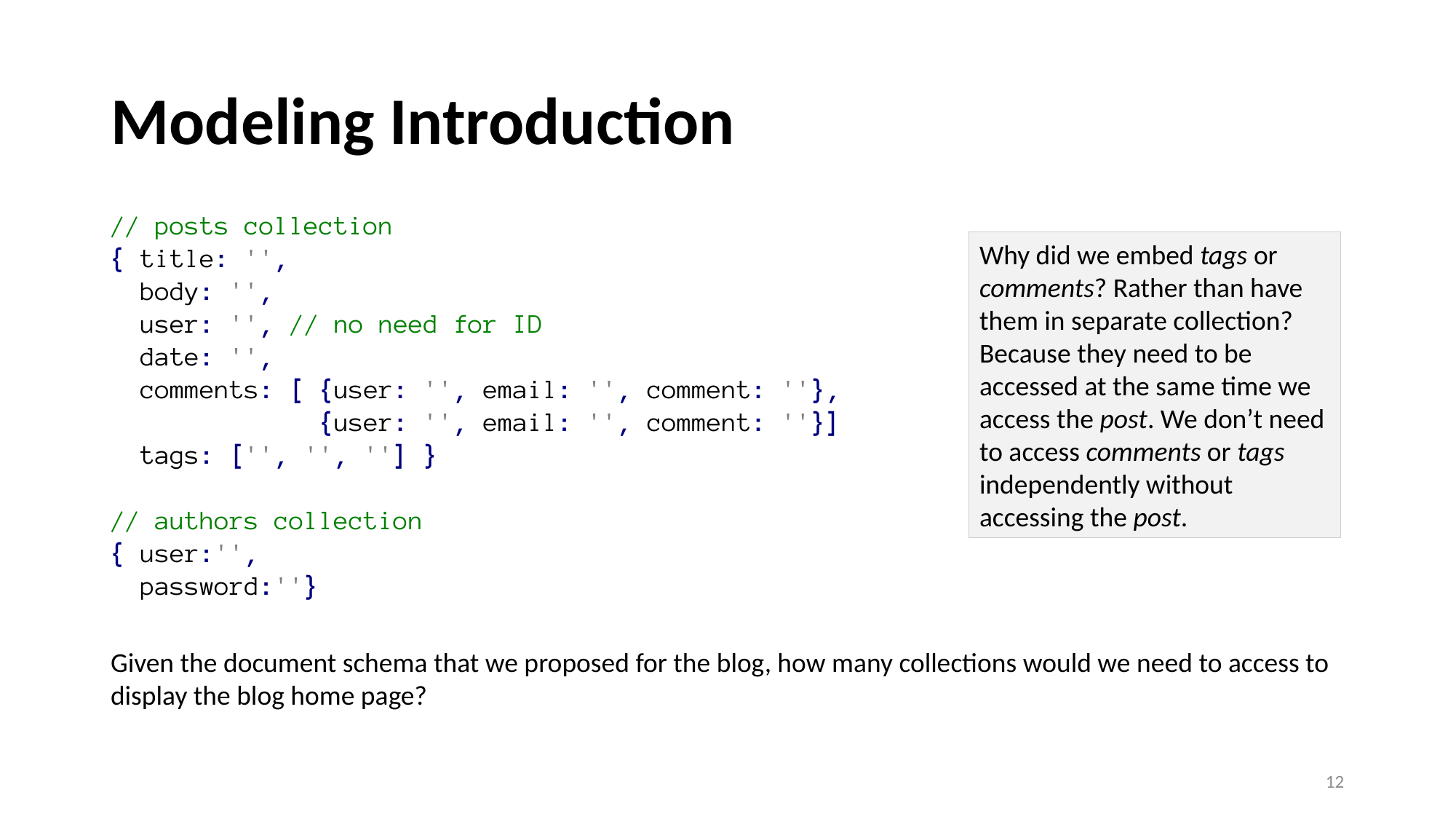

# Modeling Introduction
// posts collection
{ title: '',
  body: '',
  user: '', // no need for ID
  date: '',
  comments: [ {user: '', email: '', comment: ''},
              {user: '', email: '', comment: ''}]
  tags: ['', '', ''] }

// authors collection
{ user:'',
  password:''}
Why did we embed tags or comments? Rather than have them in separate collection? Because they need to be accessed at the same time we access the post. We don’t need to access comments or tags independently without accessing the post.
Given the document schema that we proposed for the blog, how many collections would we need to access to display the blog home page?
12